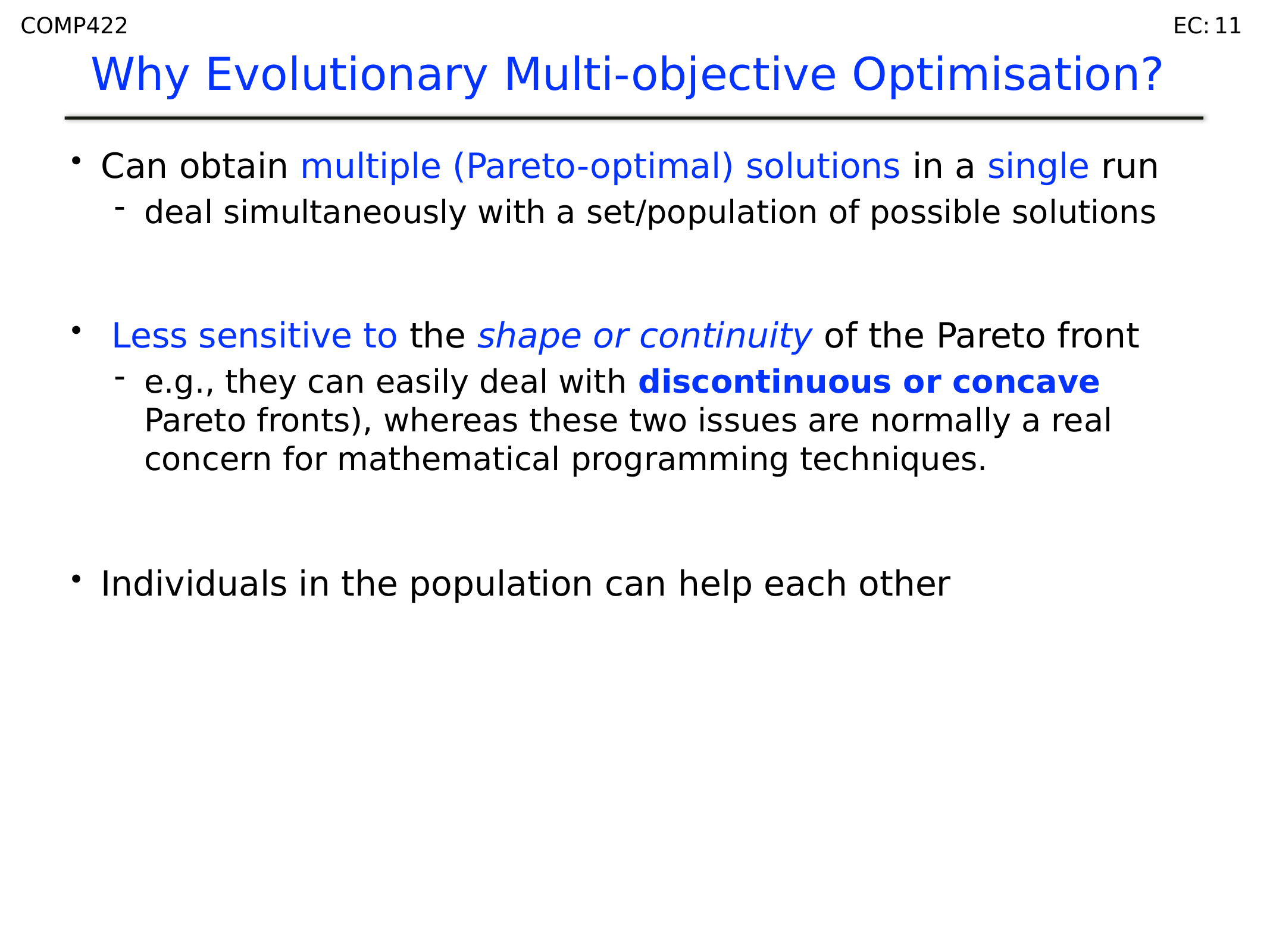

11
# Why Evolutionary Multi-objective Optimisation?
Can obtain multiple (Pareto-optimal) solutions in a single run
deal simultaneously with a set/population of possible solutions

 Less sensitive to the shape or continuity of the Pareto front
e.g., they can easily deal with discontinuous or concave Pareto fronts), whereas these two issues are normally a real concern for mathematical programming techniques.

Individuals in the population can help each other